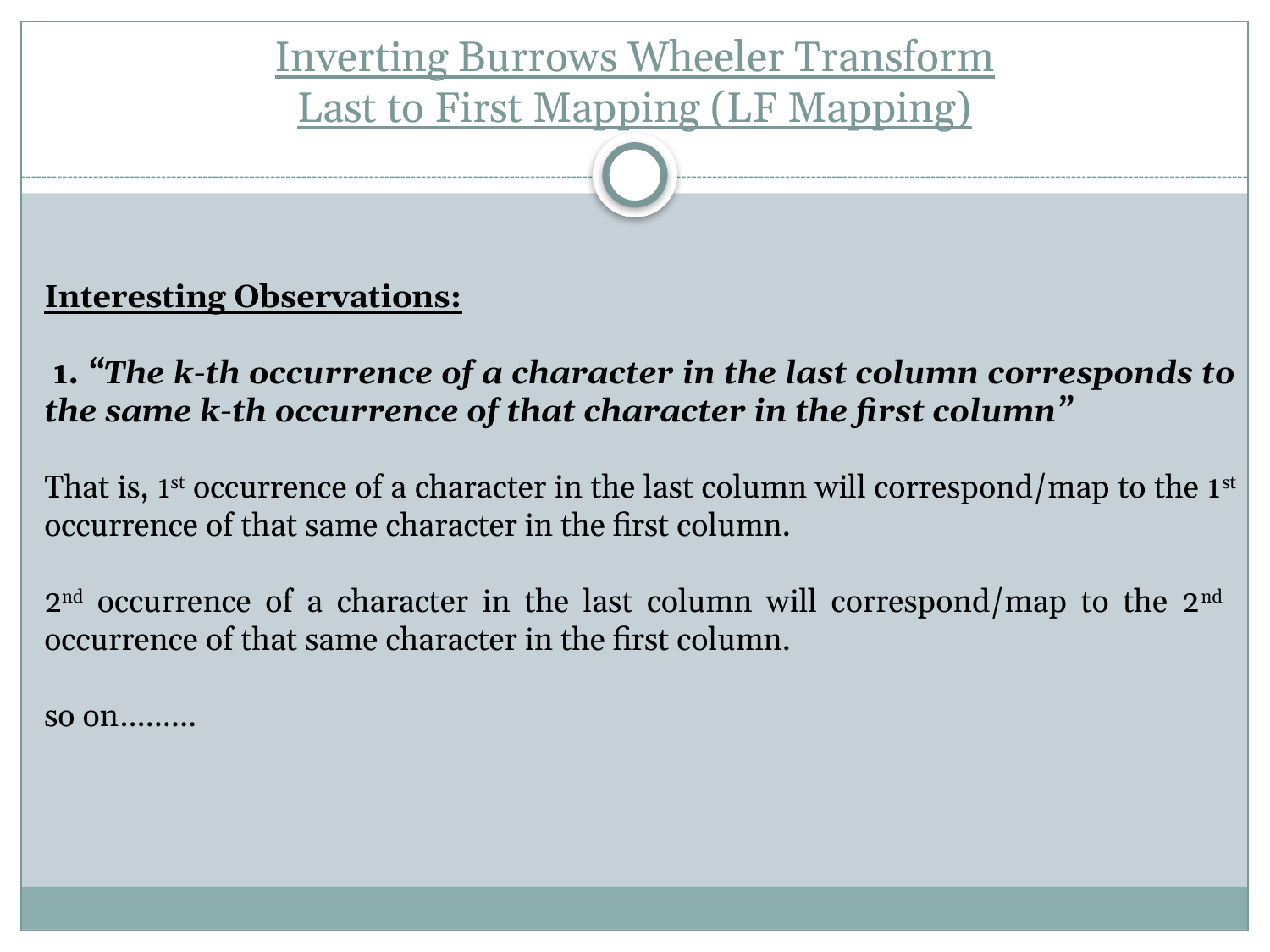

# Inverting Burrows Wheeler Transform Last to First Mapping (LF Mapping)
Interesting Observations:

 1. “The k-th occurrence of a character in the last column corresponds to the same k-th occurrence of that character in the first column”

That is, 1st occurrence of a character in the last column will correspond/map to the 1st occurrence of that same character in the first column.

2nd occurrence of a character in the last column will correspond/map to the 2nd  occurrence of that same character in the first column.

so on………